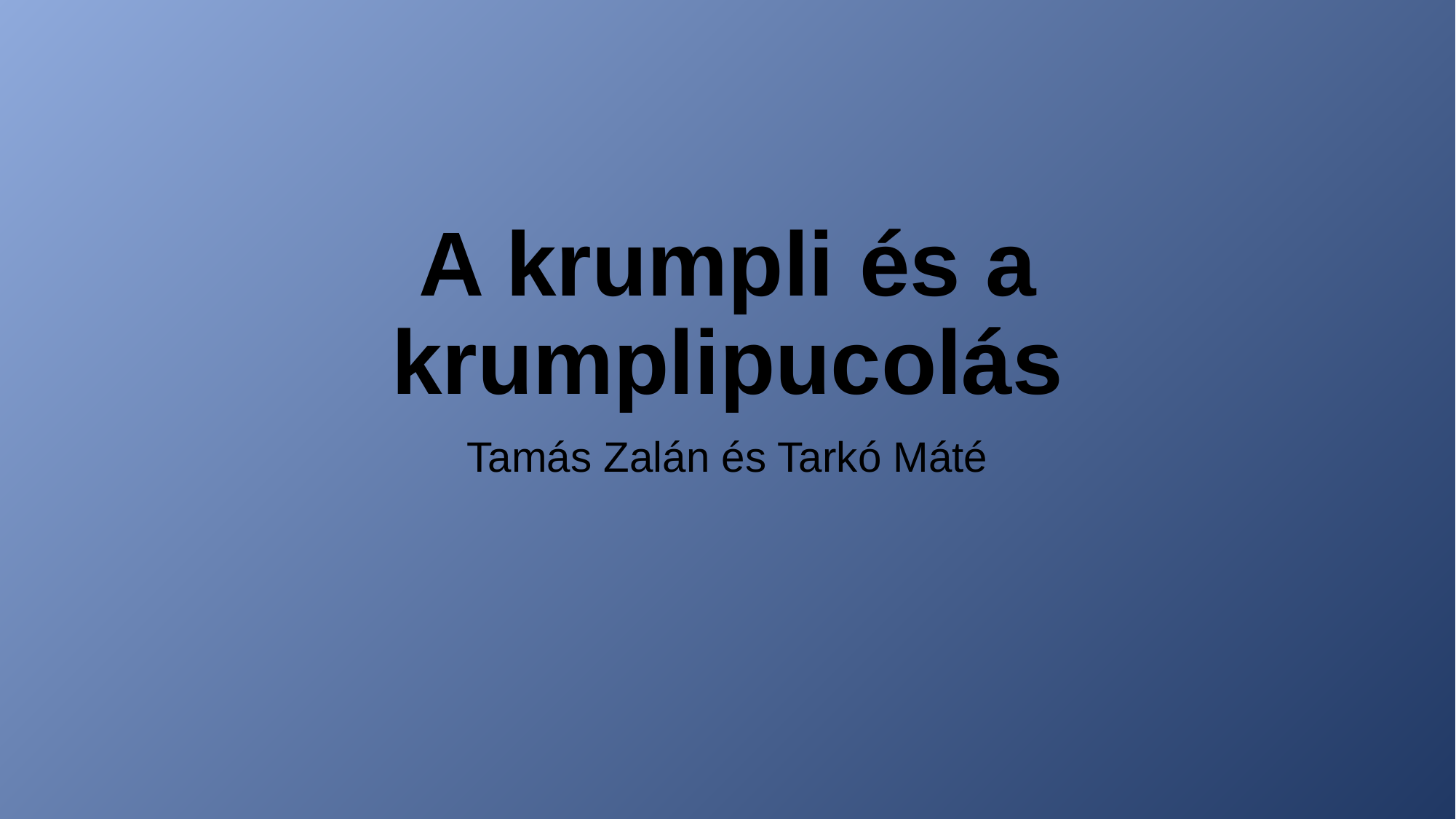

# A krumpli és a krumplipucolás
Tamás Zalán és Tarkó Máté